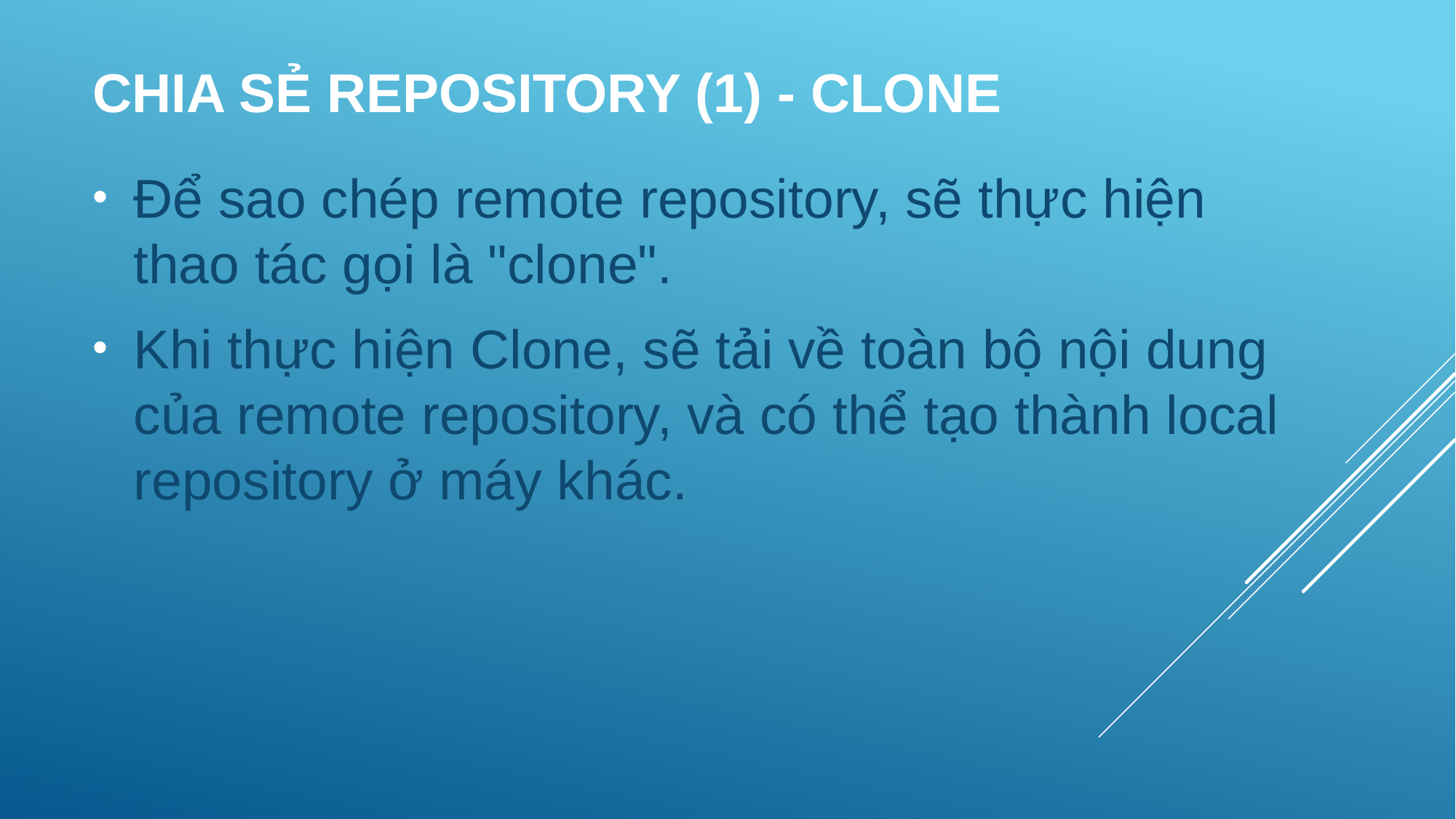

# Chia sẻ repository (1) - CLONE
Để sao chép remote repository, sẽ thực hiện thao tác gọi là "clone".
Khi thực hiện Clone, sẽ tải về toàn bộ nội dung của remote repository, và có thể tạo thành local repository ở máy khác.